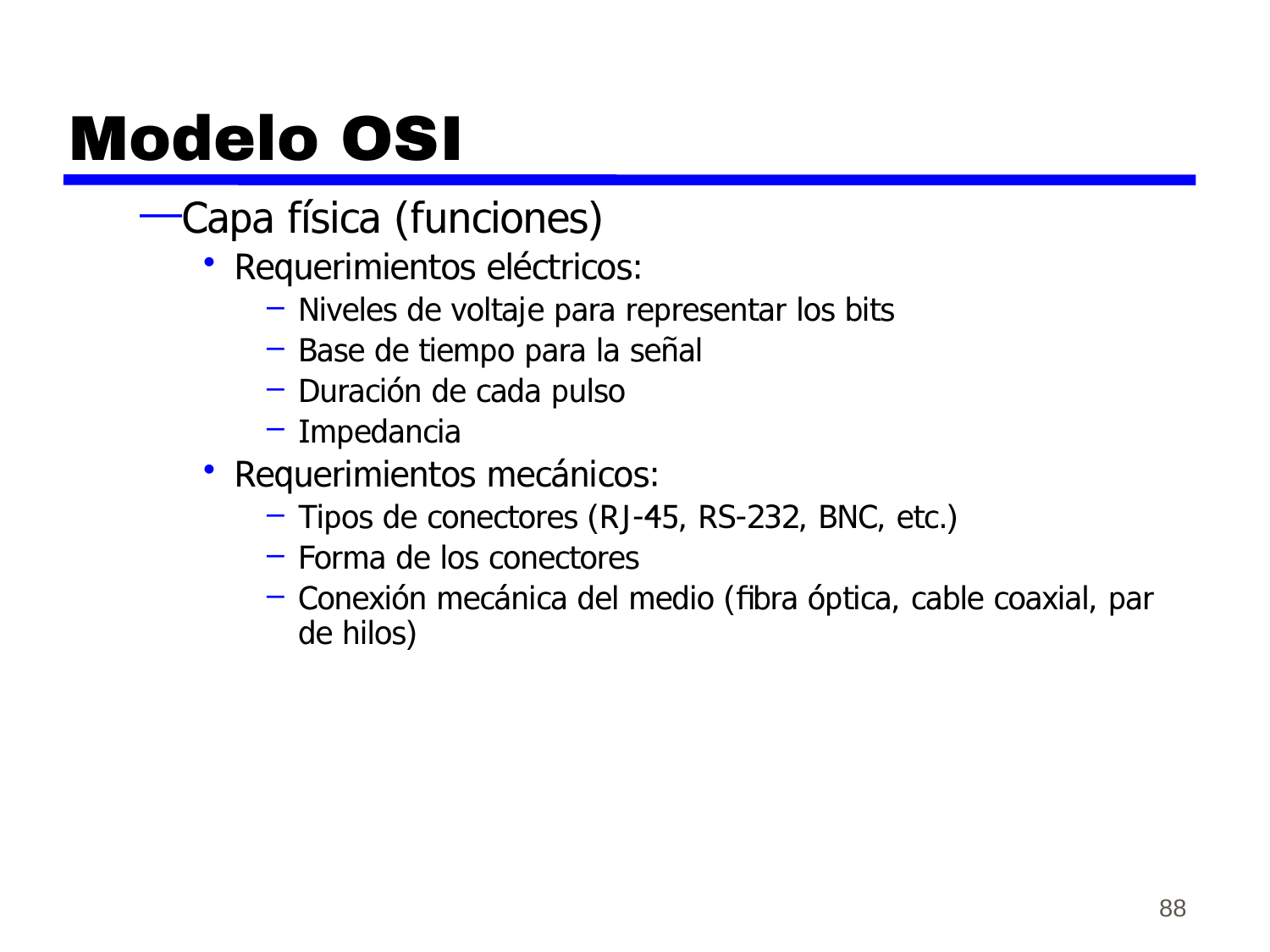

# Modelo OSI
Capa física (funciones)
Requerimientos eléctricos:
Niveles de voltaje para representar los bits
Base de tiempo para la señal
Duración de cada pulso
Impedancia
Requerimientos mecánicos:
Tipos de conectores (RJ-45, RS-232, BNC, etc.)
Forma de los conectores
Conexión mecánica del medio (fibra óptica, cable coaxial, par de hilos)
88